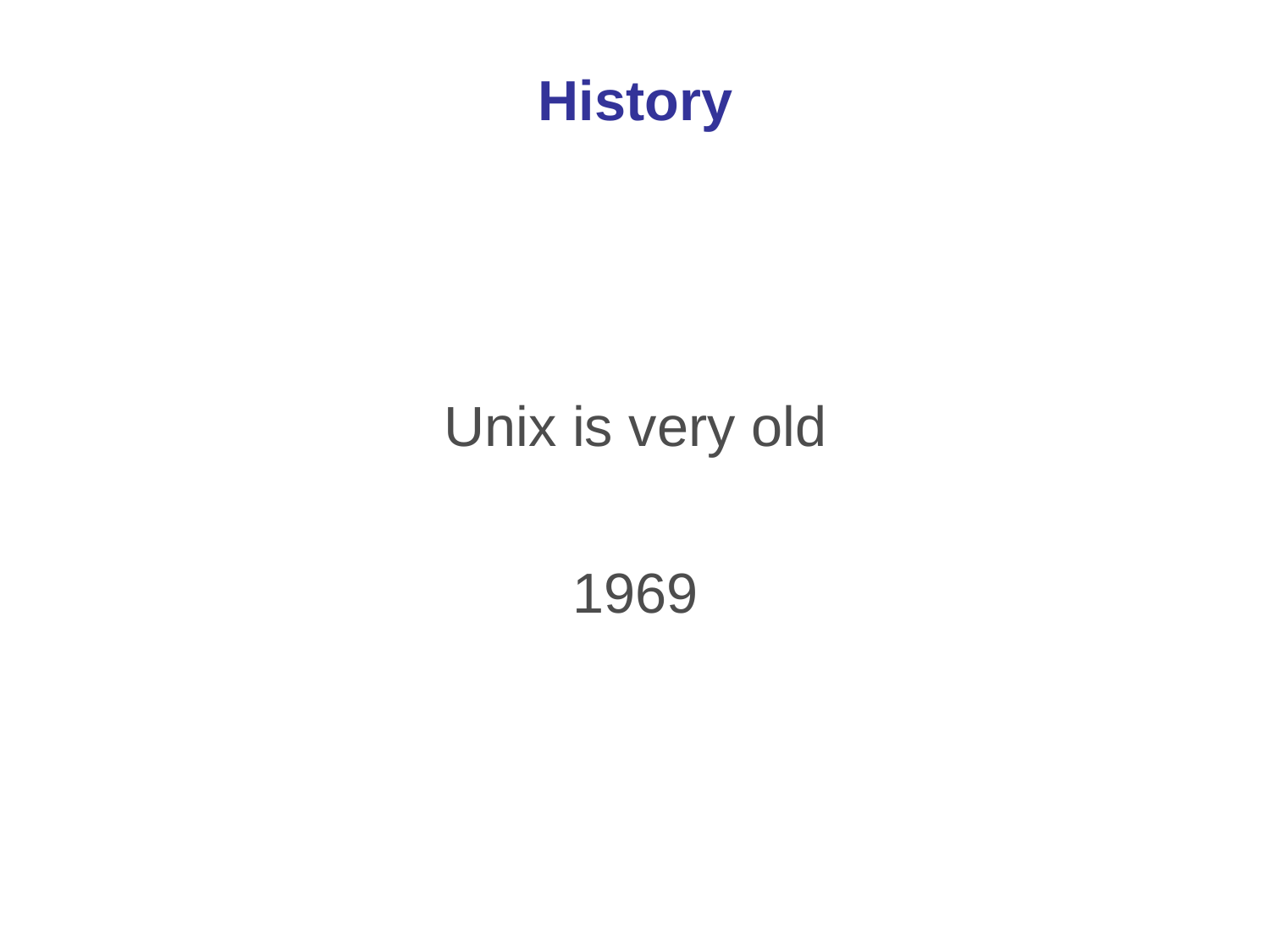

# History
Unix is very old

1969